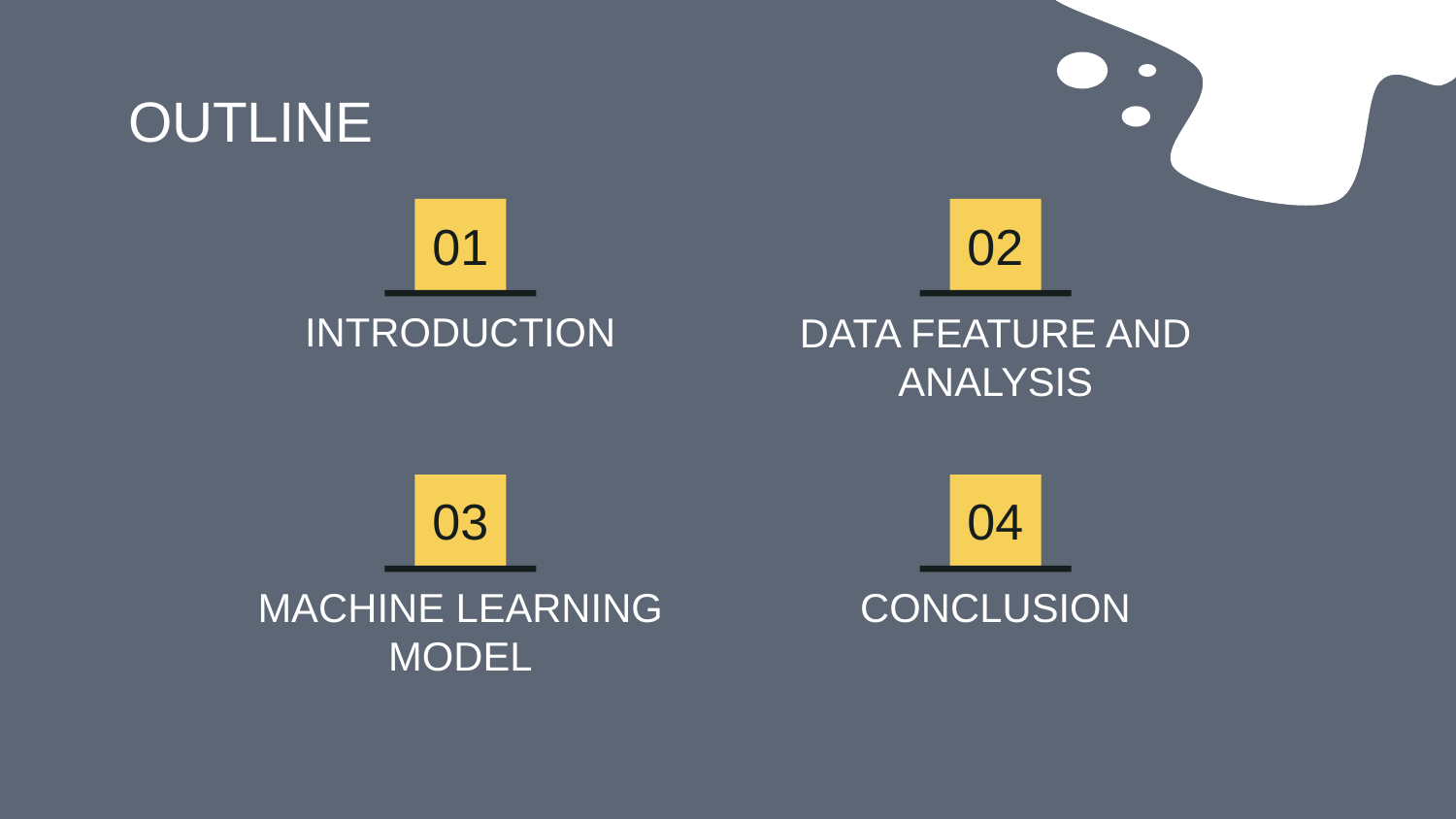

# OUTLINE

01
02
INTRODUCTION
DATA FEATURE AND ANALYSIS

03
04
CONCLUSION
MACHINE LEARNING MODEL